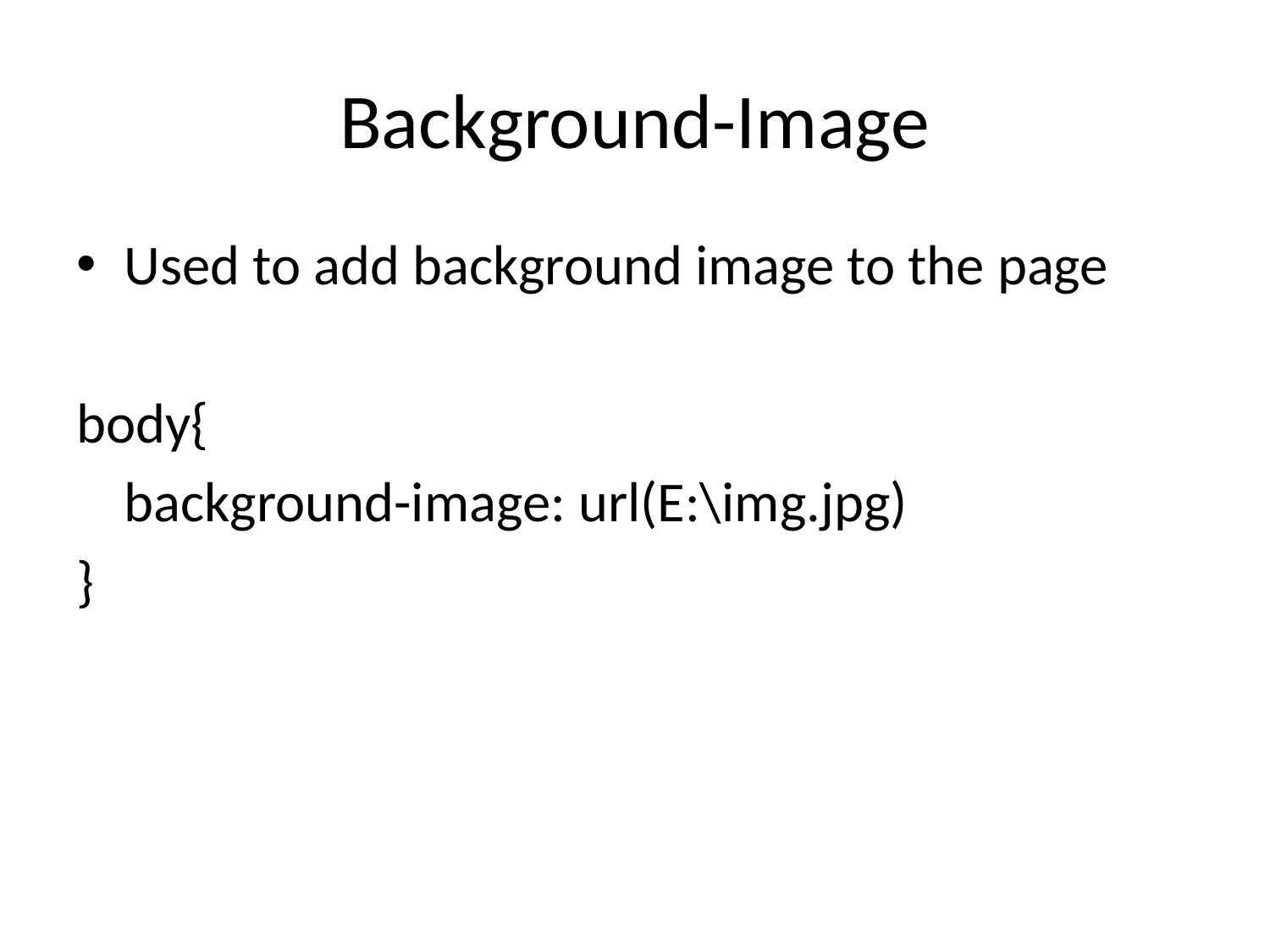

# Background-Image
Used to add background image to the page

body{
	background-image: url(E:\img.jpg)
}